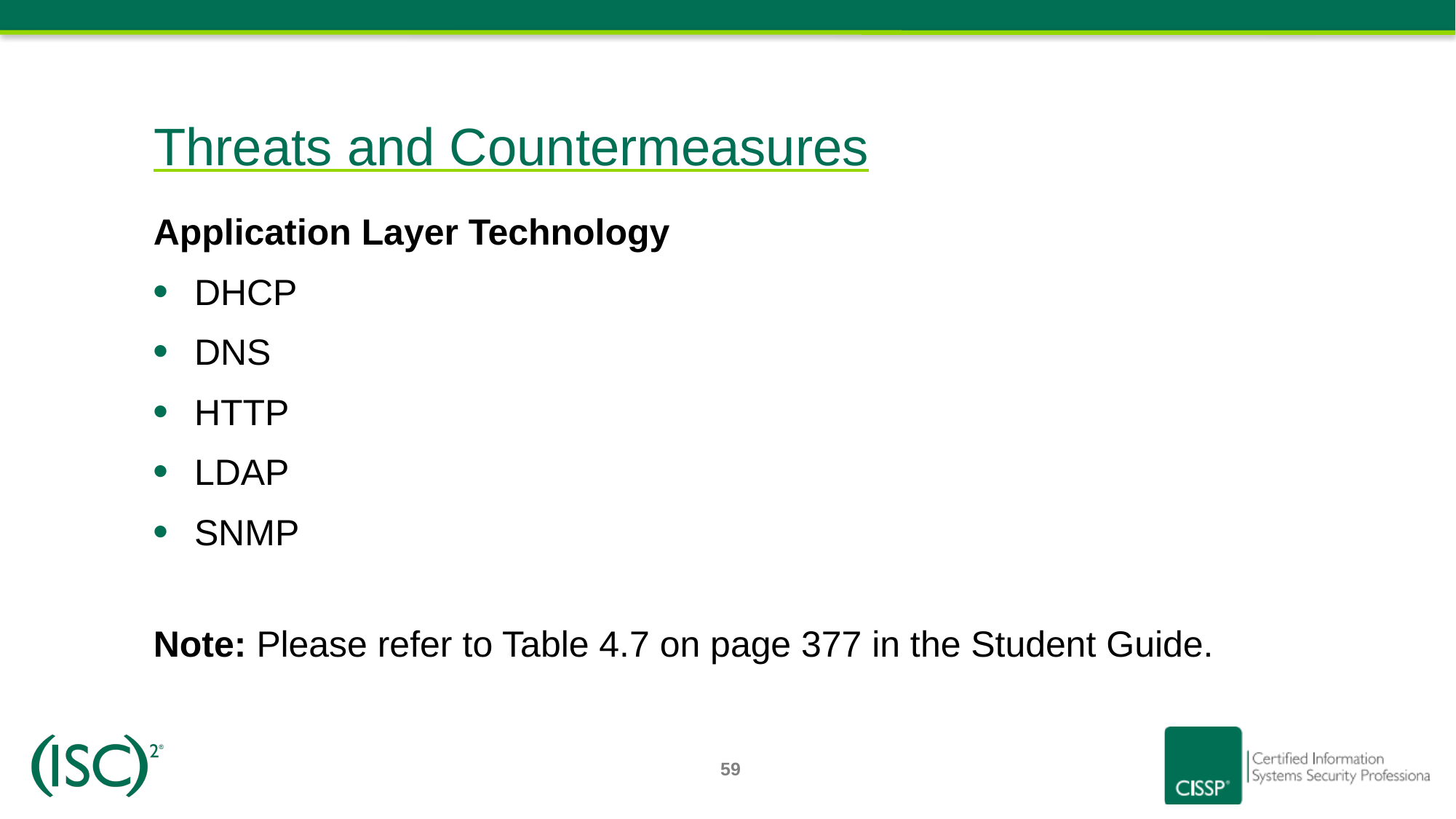

# Threats and Countermeasures
Application Layer Technology
DHCP
DNS
HTTP
LDAP
SNMP

Note: Please refer to Table 4.7 on page 377 in the Student Guide.